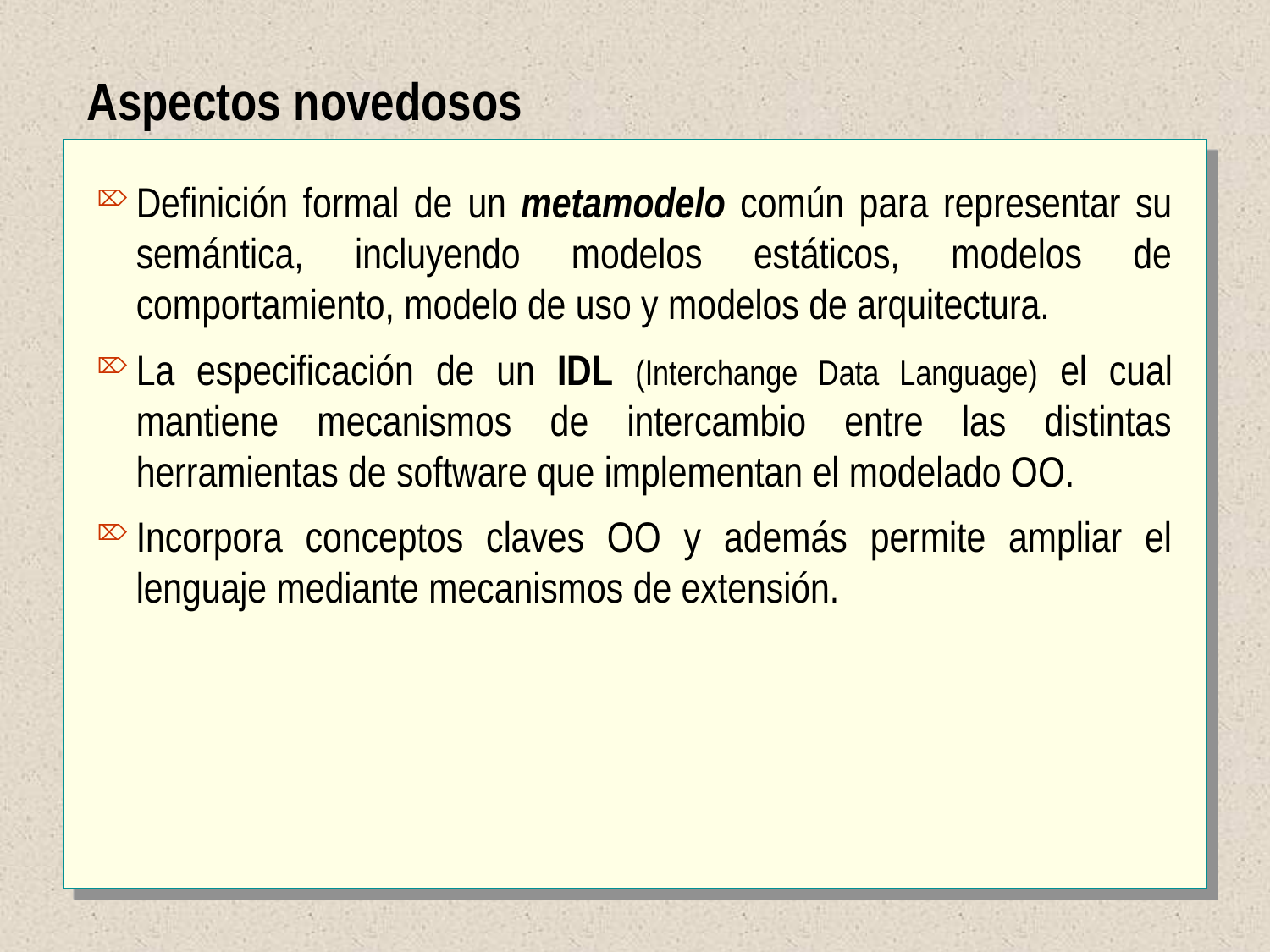

Aspectos novedosos
Definición formal de un metamodelo común para representar su semántica, incluyendo modelos estáticos, modelos de comportamiento, modelo de uso y modelos de arquitectura.
La especificación de un IDL (Interchange Data Language) el cual mantiene mecanismos de intercambio entre las distintas herramientas de software que implementan el modelado OO.
Incorpora conceptos claves OO y además permite ampliar el lenguaje mediante mecanismos de extensión.